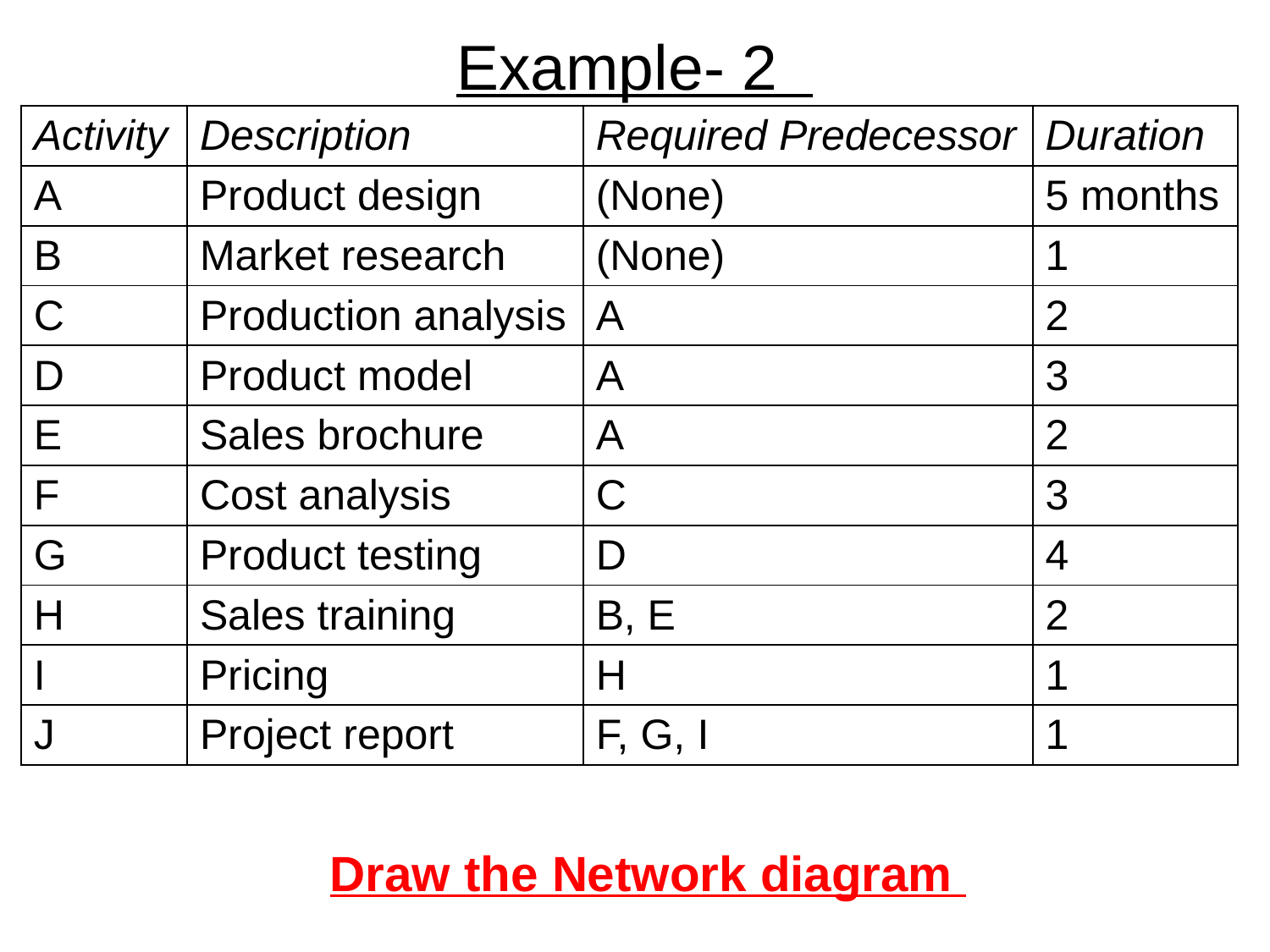

# Example- 2
| Activity | Description | Required Predecessor | Duration |
| --- | --- | --- | --- |
| A | Product design | (None) | 5 months |
| B | Market research | (None) | 1 |
| C | Production analysis | A | 2 |
| D | Product model | A | 3 |
| E | Sales brochure | A | 2 |
| F | Cost analysis | C | 3 |
| G | Product testing | D | 4 |
| H | Sales training | B, E | 2 |
| I | Pricing | H | 1 |
| J | Project report | F, G, I | 1 |
Draw the Network diagram